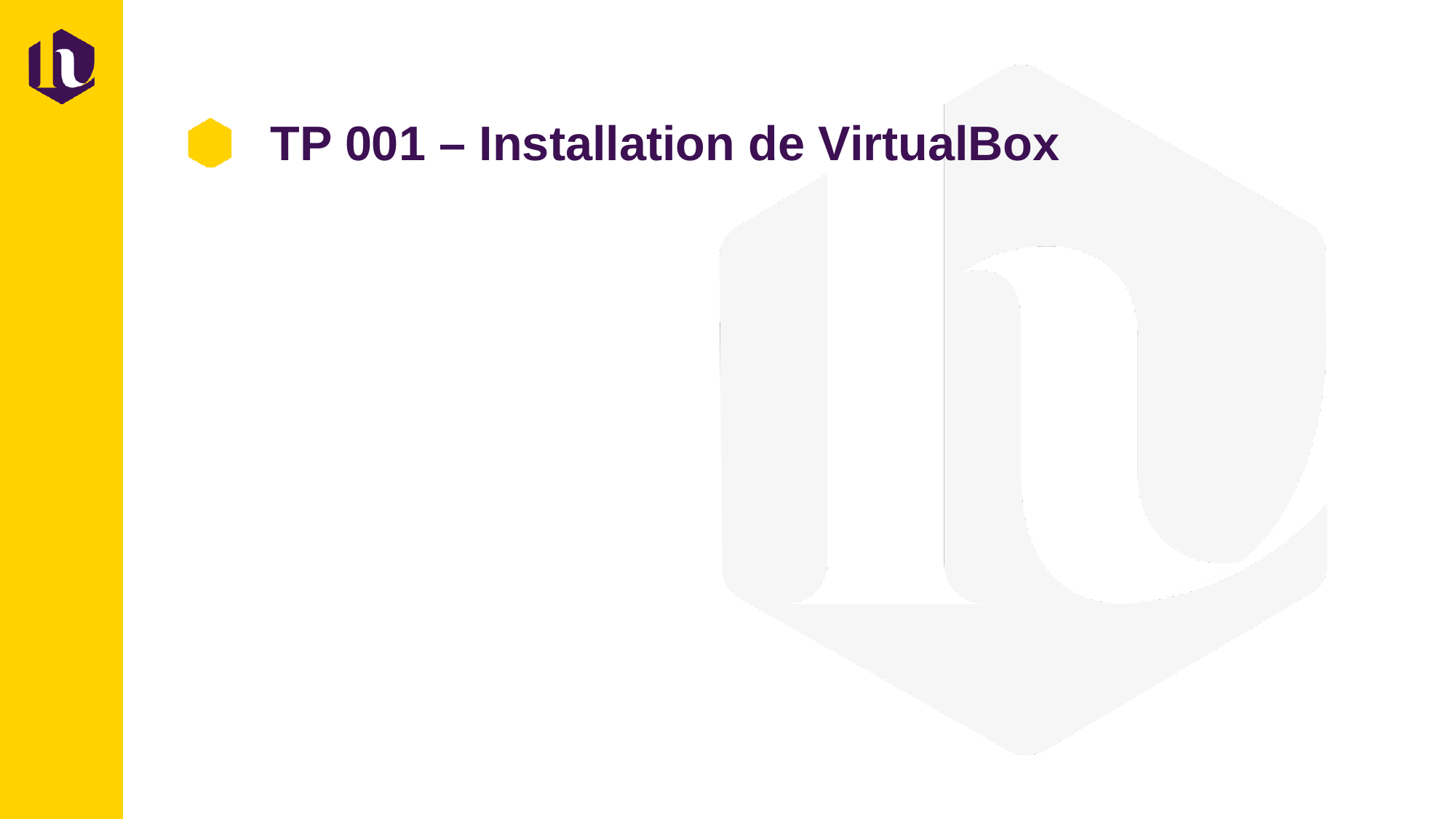

# TP 001 – Installation de VirtualBox